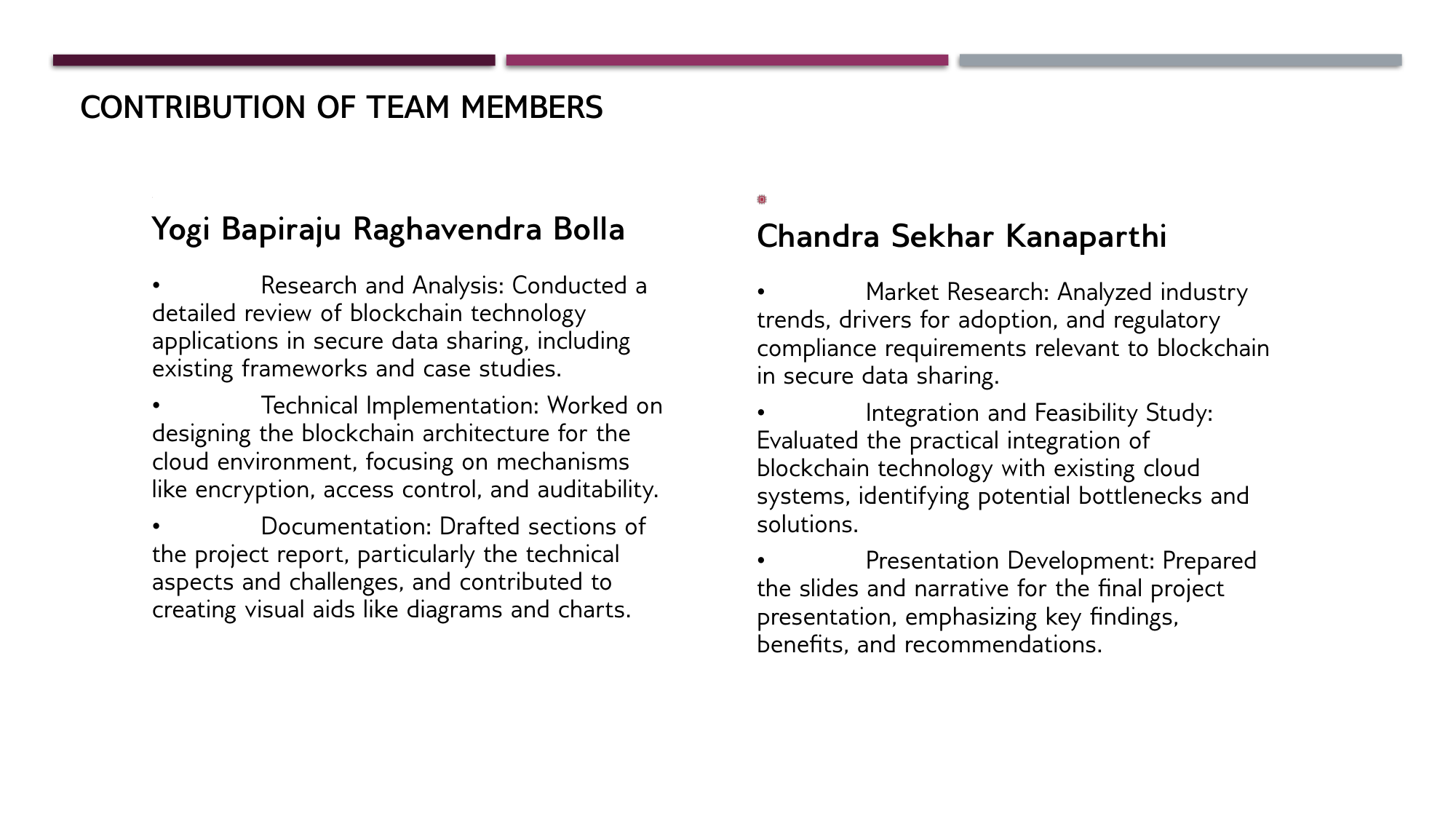

# Contribution of team members
Yogi Bapiraju Raghavendra Bolla
•	Research and Analysis: Conducted a detailed review of blockchain technology applications in secure data sharing, including existing frameworks and case studies.
•	Technical Implementation: Worked on designing the blockchain architecture for the cloud environment, focusing on mechanisms like encryption, access control, and auditability.
•	Documentation: Drafted sections of the project report, particularly the technical aspects and challenges, and contributed to creating visual aids like diagrams and charts.
Chandra Sekhar Kanaparthi
•	Market Research: Analyzed industry trends, drivers for adoption, and regulatory compliance requirements relevant to blockchain in secure data sharing.
•	Integration and Feasibility Study: Evaluated the practical integration of blockchain technology with existing cloud systems, identifying potential bottlenecks and solutions.
•	Presentation Development: Prepared the slides and narrative for the final project presentation, emphasizing key findings, benefits, and recommendations.